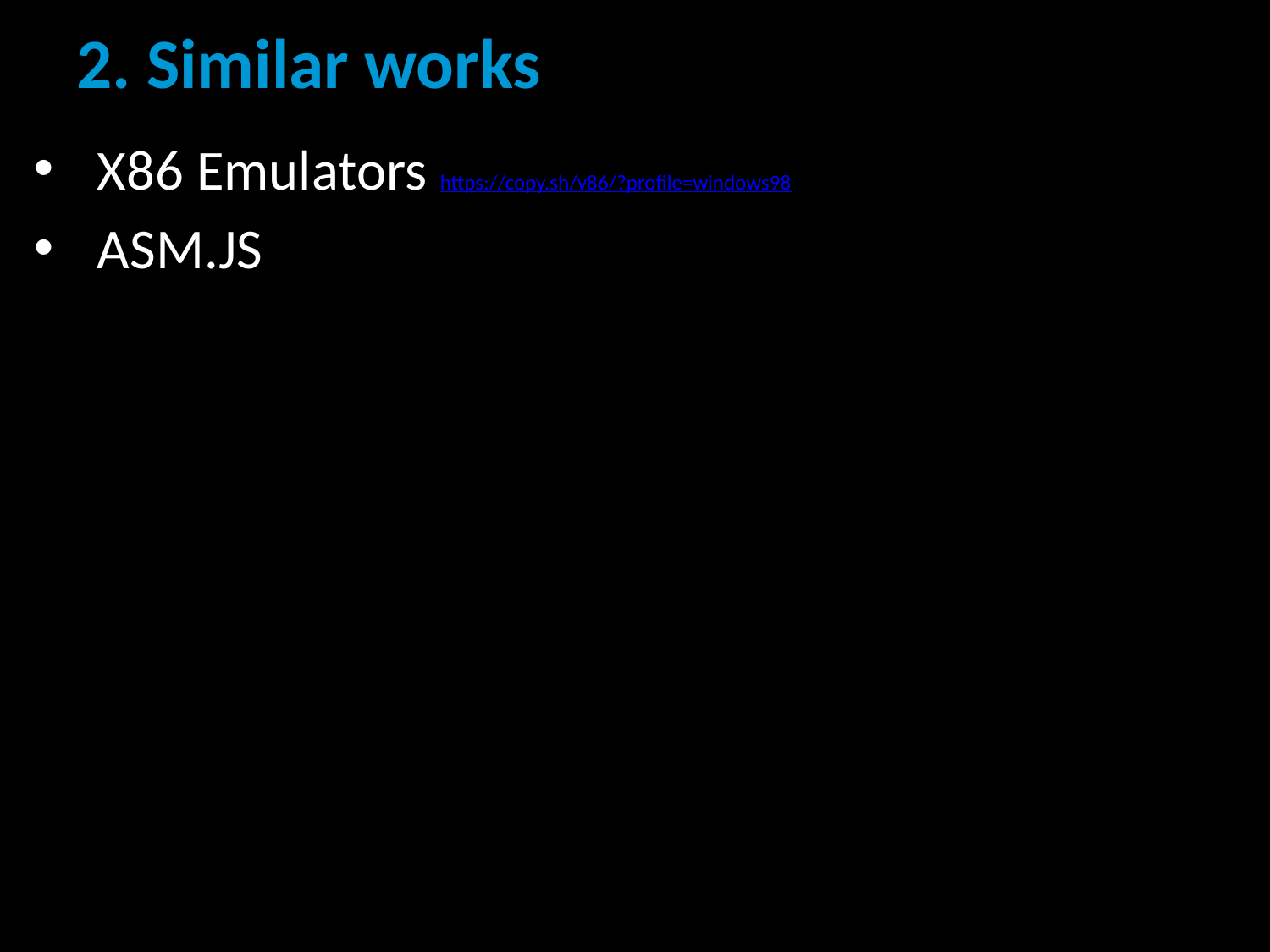

# 2. Similar works
X86 Emulators https://copy.sh/v86/?profile=windows98
ASM.JS